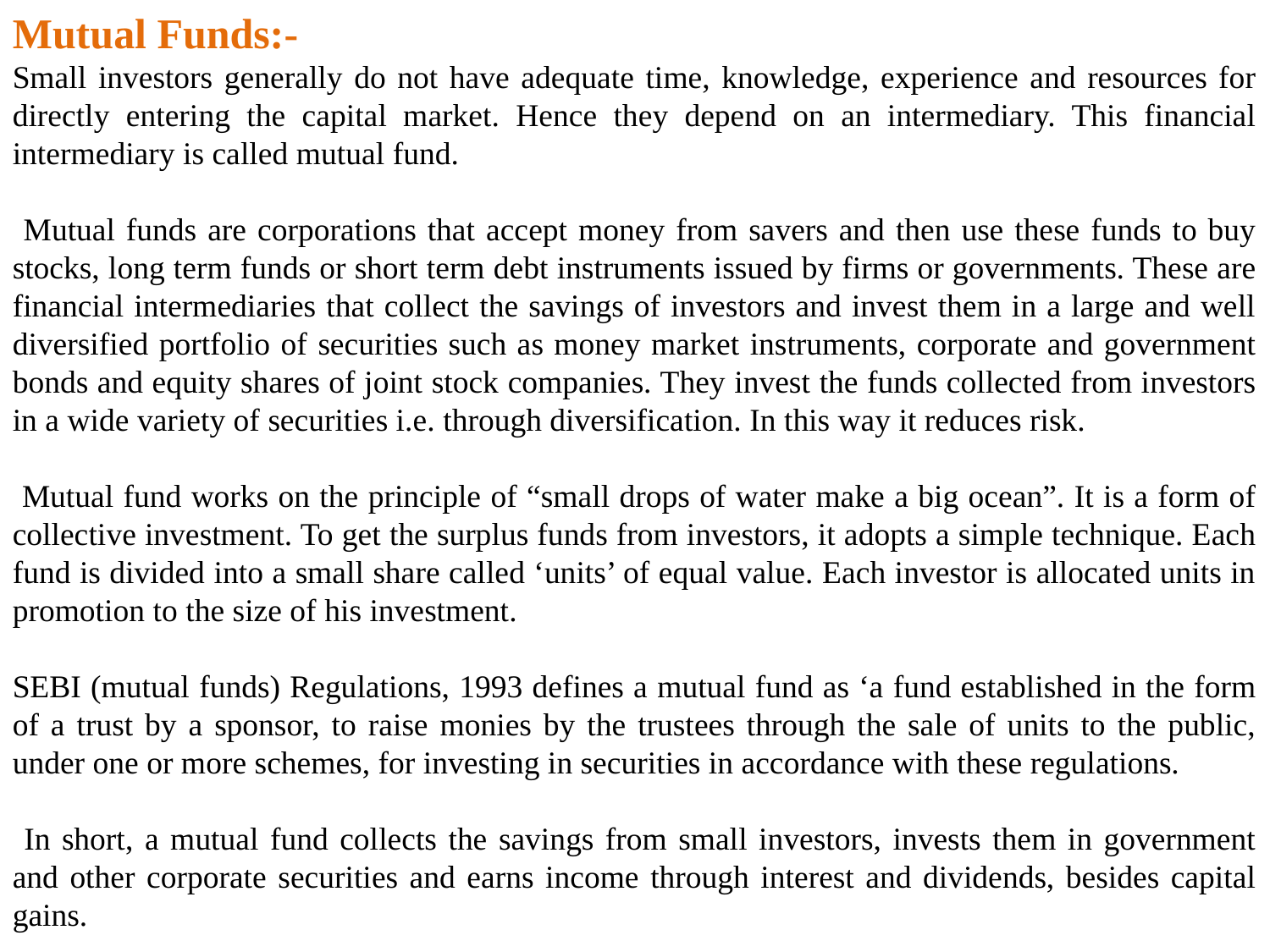

Mutual Funds:-
Small investors generally do not have adequate time, knowledge, experience and resources for directly entering the capital market. Hence they depend on an intermediary. This financial intermediary is called mutual fund.

 Mutual funds are corporations that accept money from savers and then use these funds to buy stocks, long term funds or short term debt instruments issued by firms or governments. These are financial intermediaries that collect the savings of investors and invest them in a large and well diversified portfolio of securities such as money market instruments, corporate and government bonds and equity shares of joint stock companies. They invest the funds collected from investors in a wide variety of securities i.e. through diversification. In this way it reduces risk.

 Mutual fund works on the principle of “small drops of water make a big ocean”. It is a form of collective investment. To get the surplus funds from investors, it adopts a simple technique. Each fund is divided into a small share called ‘units’ of equal value. Each investor is allocated units in promotion to the size of his investment.

SEBI (mutual funds) Regulations, 1993 defines a mutual fund as ‘a fund established in the form of a trust by a sponsor, to raise monies by the trustees through the sale of units to the public, under one or more schemes, for investing in securities in accordance with these regulations.

 In short, a mutual fund collects the savings from small investors, invests them in government and other corporate securities and earns income through interest and dividends, besides capital gains.